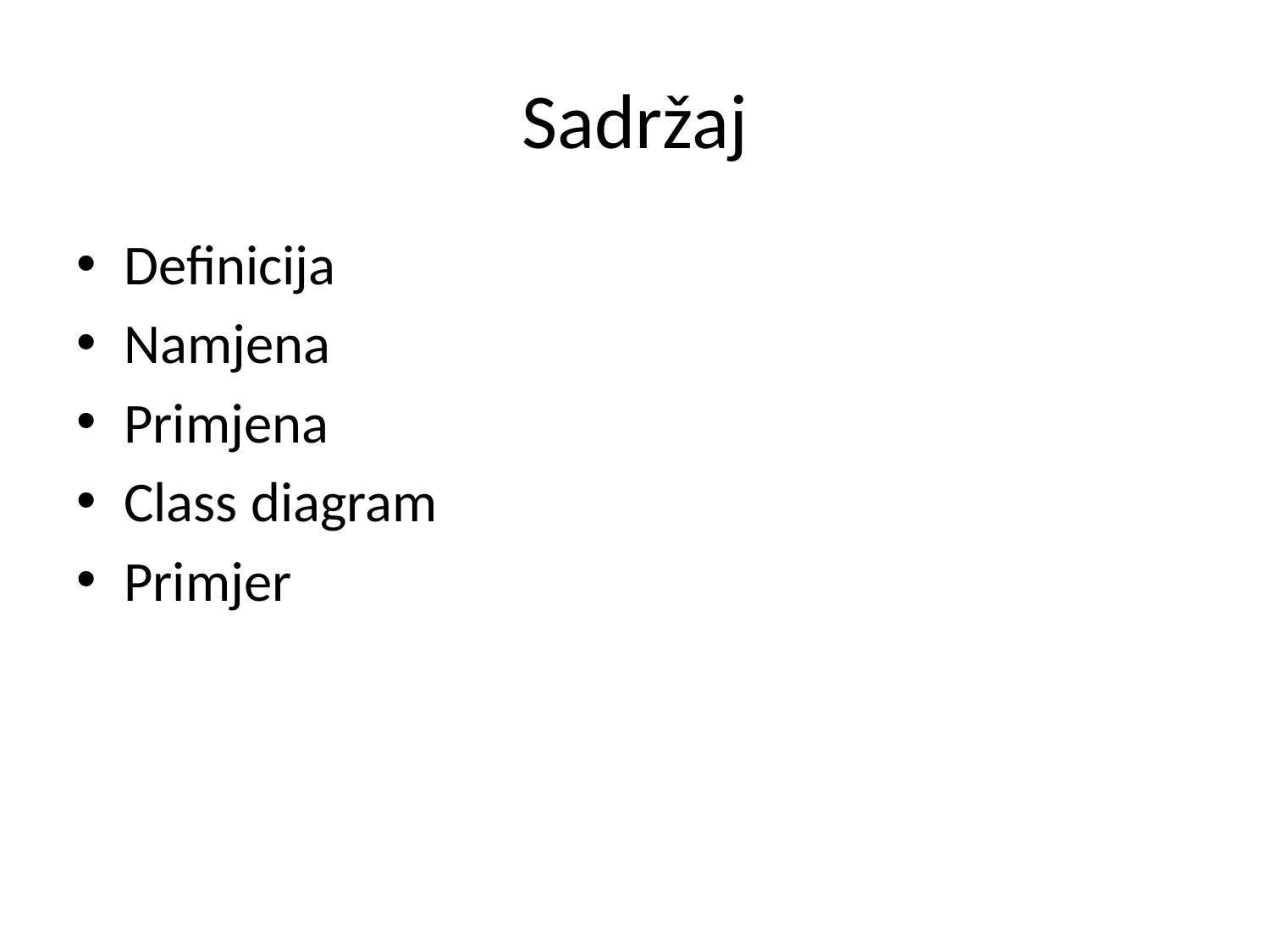

# Sadržaj
Definicija
Namjena
Primjena
Class diagram
Primjer